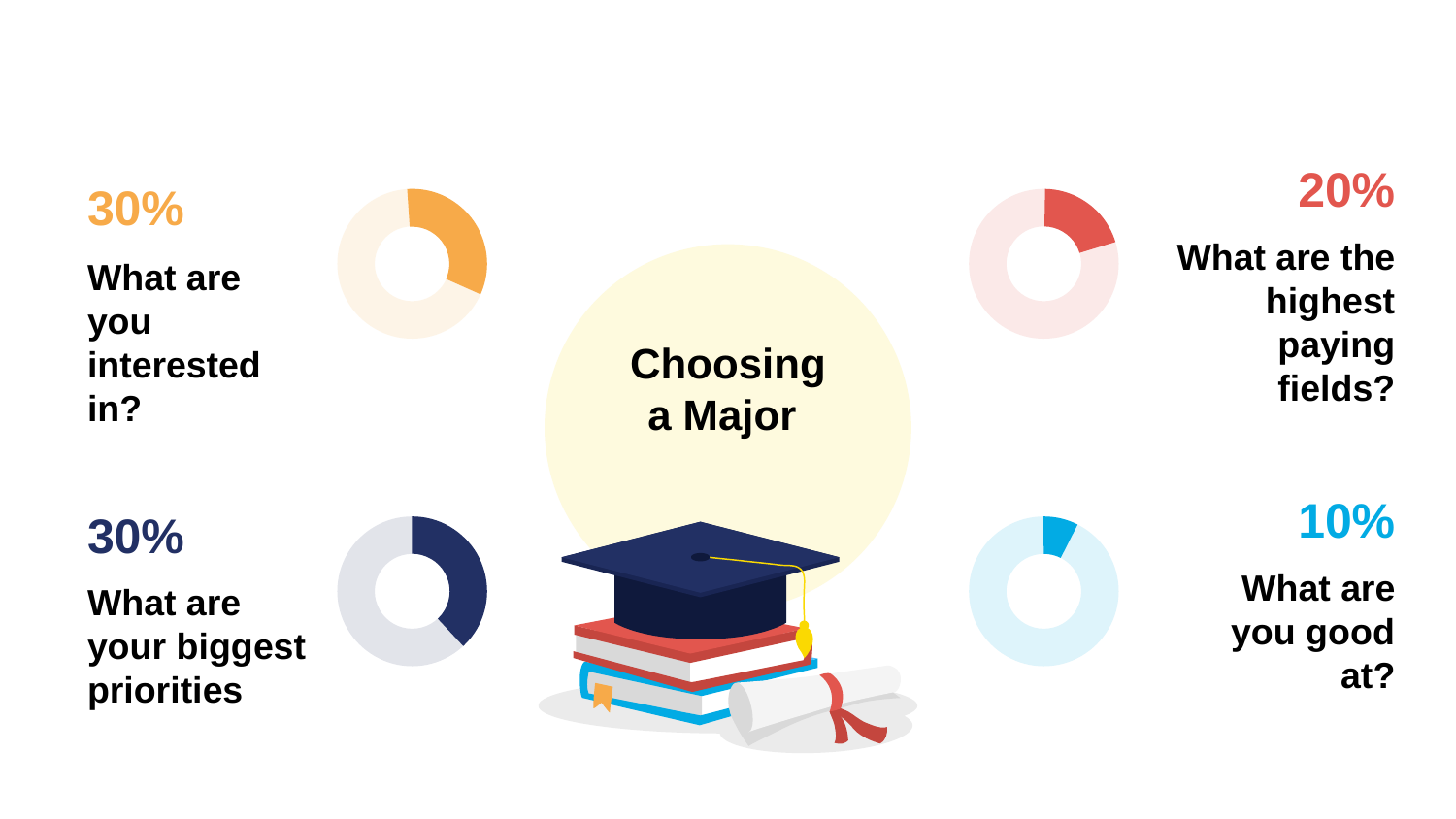

20%
What are the highest paying fields?

30%
What are you interested in?

Choosing a Major
10%
What are you good at?

30%
What are your biggest priorities